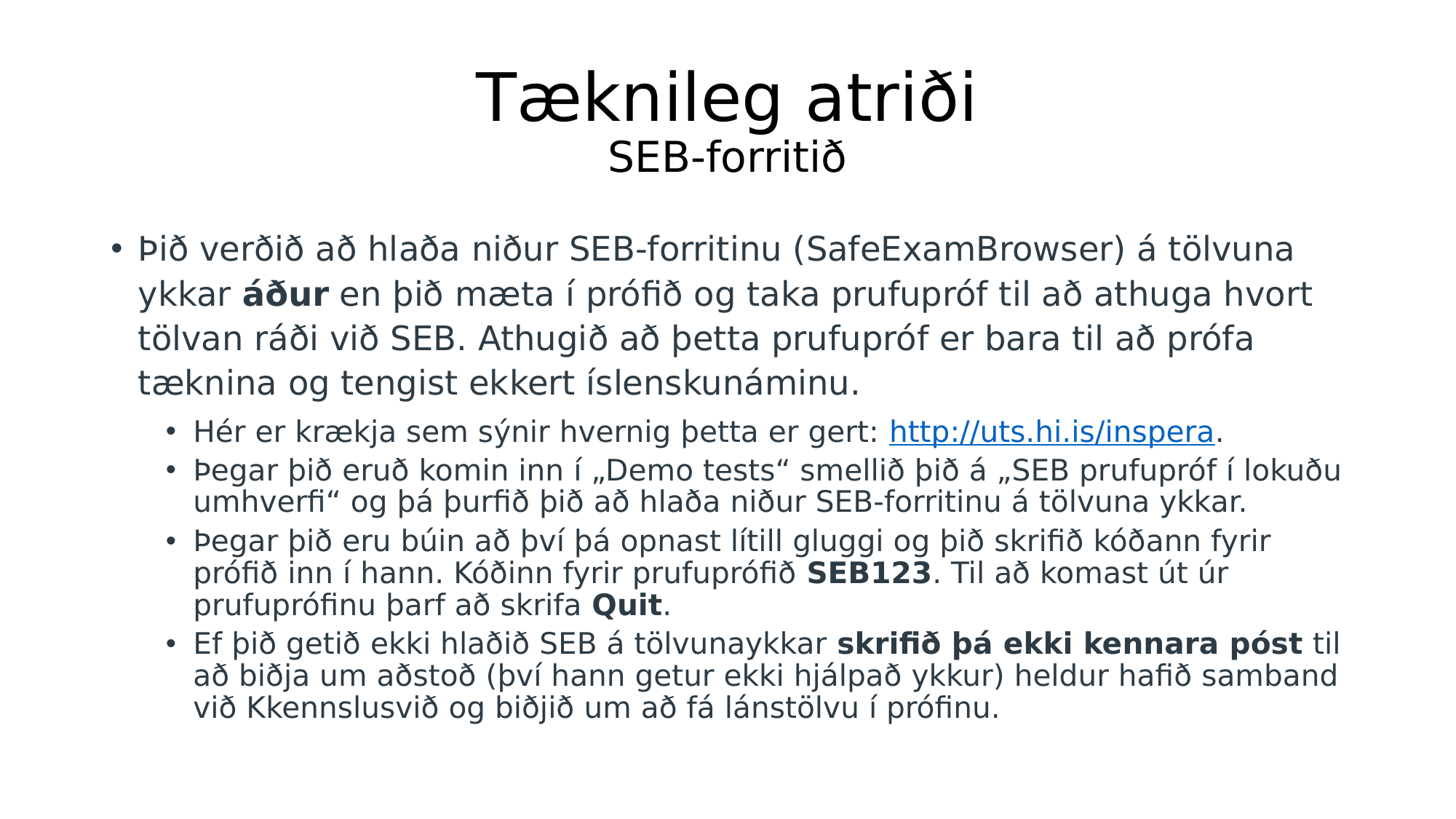

# Tæknileg atriði SEB-forritið
Þið verðið að hlaða niður SEB-forritinu (SafeExamBrowser) á tölvuna  ykkar áður en þið mæta í prófið og taka prufupróf til að athuga hvort tölvan ráði við SEB. Athugið að þetta prufupróf er bara til að prófa tæknina og tengist ekkert íslenskunáminu.
Hér er krækja sem sýnir hvernig þetta er gert: http://uts.hi.is/inspera.
Þegar þið eruð komin inn í „Demo tests“ smellið þið á „SEB prufupróf í lokuðu umhverfi“ og þá þurfið þið að hlaða niður SEB-forritinu á tölvuna ykkar.
Þegar þið eru búin að því þá opnast lítill gluggi og þið skrifið kóðann fyrir prófið inn í hann. Kóðinn fyrir prufuprófið SEB123. Til að komast út úr prufuprófinu þarf að skrifa Quit.
Ef þið getið ekki hlaðið SEB á tölvunaykkar skrifið þá ekki kennara póst til að biðja um aðstoð (því hann getur ekki hjálpað ykkur) heldur hafið samband við Kkennslusvið og biðjið um að fá lánstölvu í prófinu.